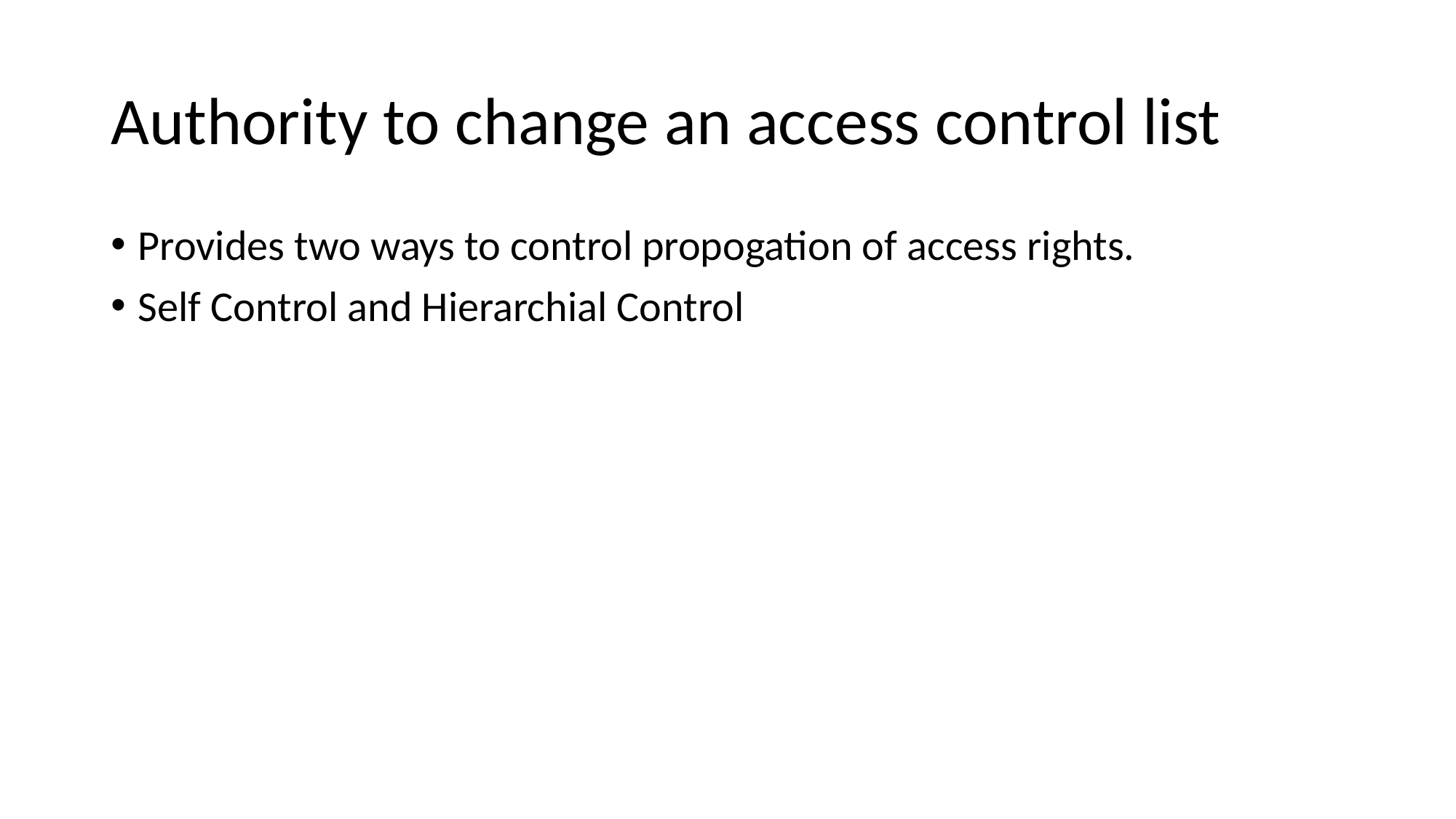

# Authority to change an access control list
Provides two ways to control propogation of access rights.
Self Control and Hierarchial Control